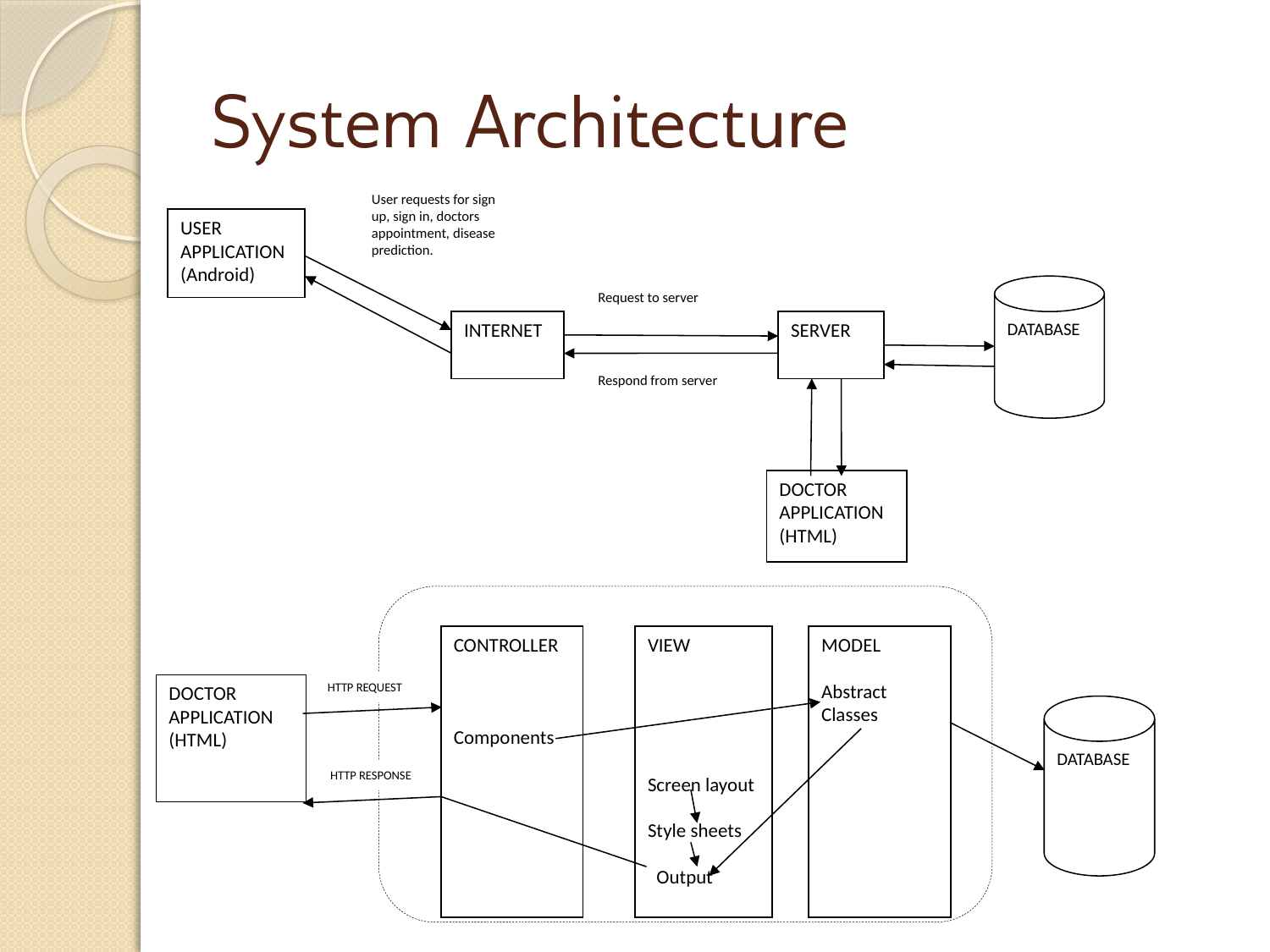

# System Architecture
User requests for sign up, sign in, doctors appointment, disease prediction.
USER APPLICATION (Android)

DATABASE
Request to server
INTERNET
SERVER

Respond from server

DOCTOR APPLICATION (HTML)

CONTROLLER

Components
VIEW

Screen layout

Style sheets

  Output

MODEL

Abstract          Classes
HTTP REQUEST
DOCTOR APPLICATION (HTML)
DATABASE

HTTP RESPONSE